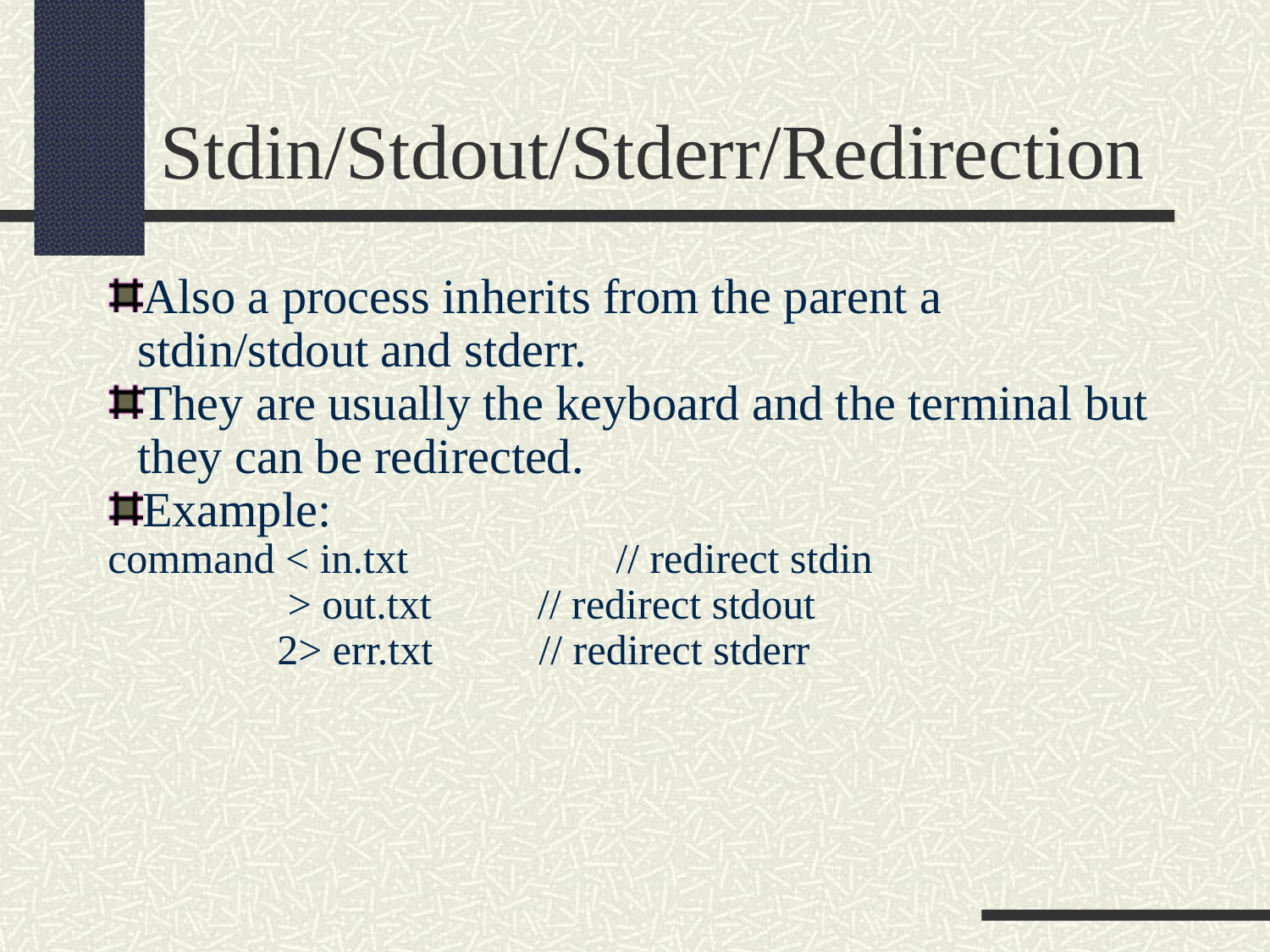

Stdin/Stdout/Stderr/Redirection
Also a process inherits from the parent a stdin/stdout and stderr.
They are usually the keyboard and the terminal but they can be redirected.
Example:
command < in.txt 		// redirect stdin
                 > out.txt          // redirect stdout
                2> err.txt          // redirect stderr